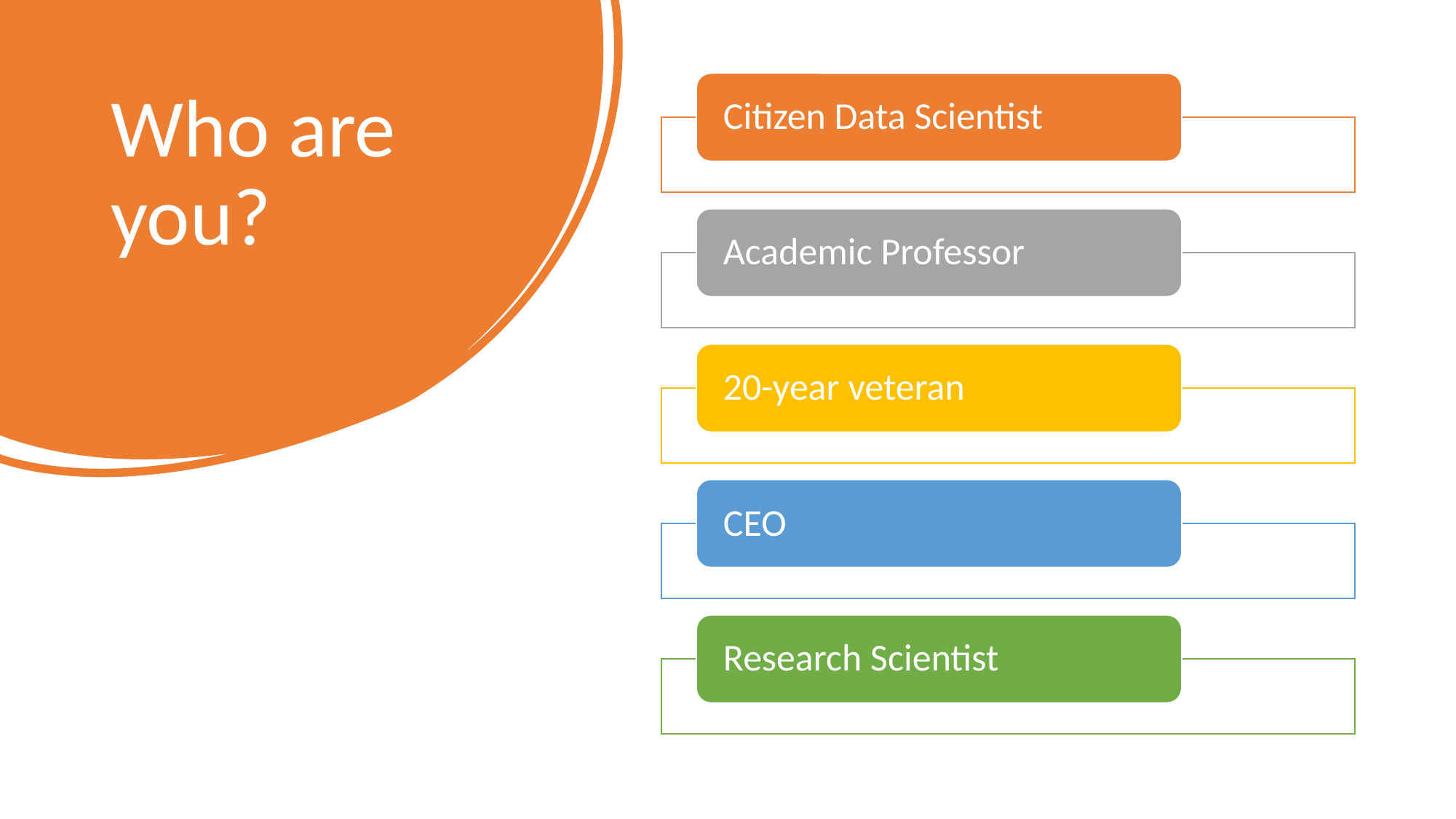

Citizen Data Scientist
Academic Professor
20-year veteran
CEO
Research Scientist
# Who are you?